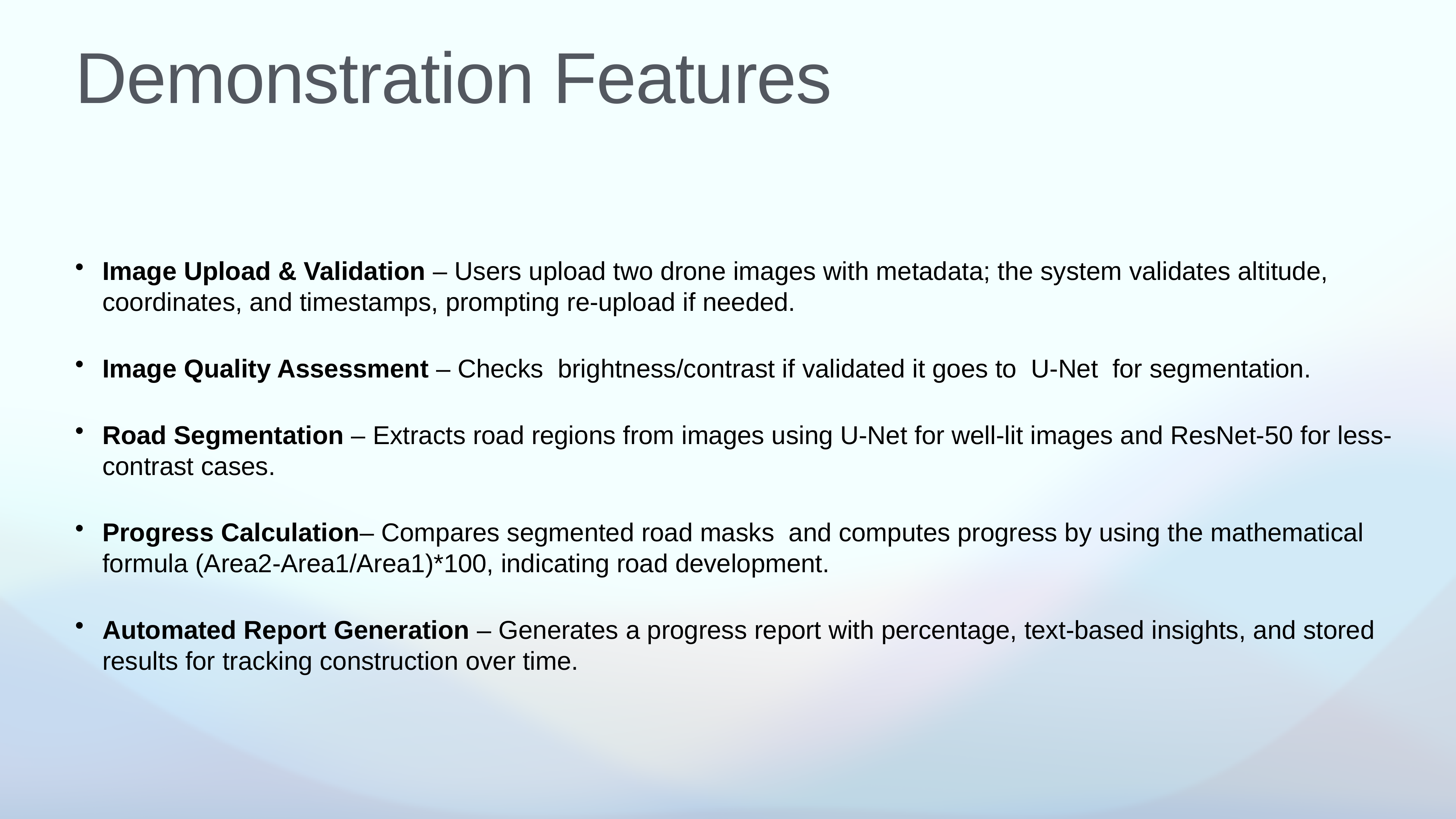

# Demonstration Features
Image Upload & Validation – Users upload two drone images with metadata; the system validates altitude, coordinates, and timestamps, prompting re-upload if needed.
Image Quality Assessment – Checks  brightness/contrast if validated it goes to  U-Net  for segmentation.
Road Segmentation – Extracts road regions from images using U-Net for well-lit images and ResNet-50 for less-contrast cases.
Progress Calculation– Compares segmented road masks  and computes progress by using the mathematical formula (Area2-Area1/Area1)*100, indicating road development.
Automated Report Generation – Generates a progress report with percentage, text-based insights, and stored results for tracking construction over time.